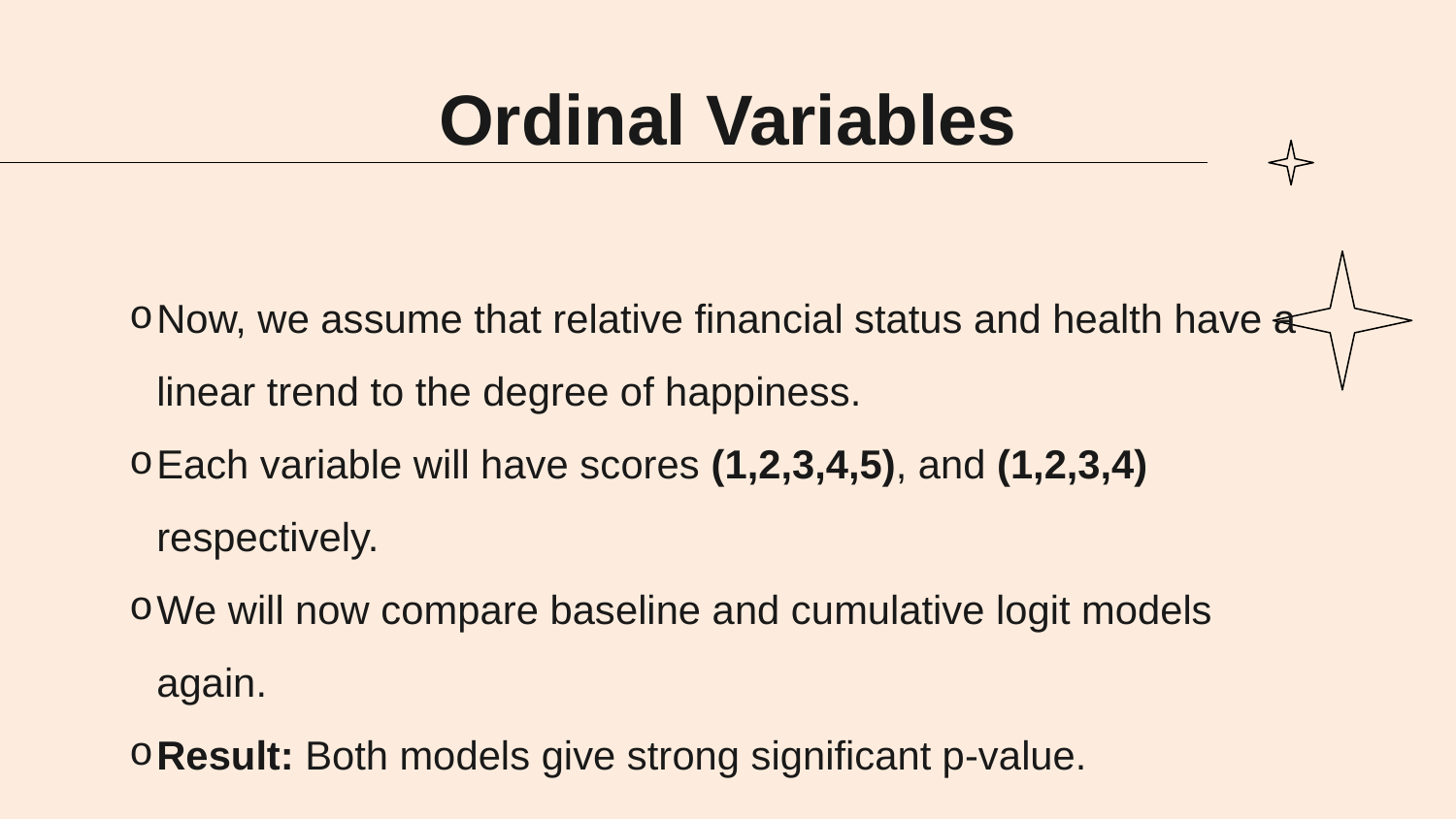

Ordinal Variables

Now, we assume that relative financial status and health have a linear trend to the degree of happiness.
Each variable will have scores (1,2,3,4,5), and (1,2,3,4) respectively.
We will now compare baseline and cumulative logit models again.
Result: Both models give strong significant p-value.